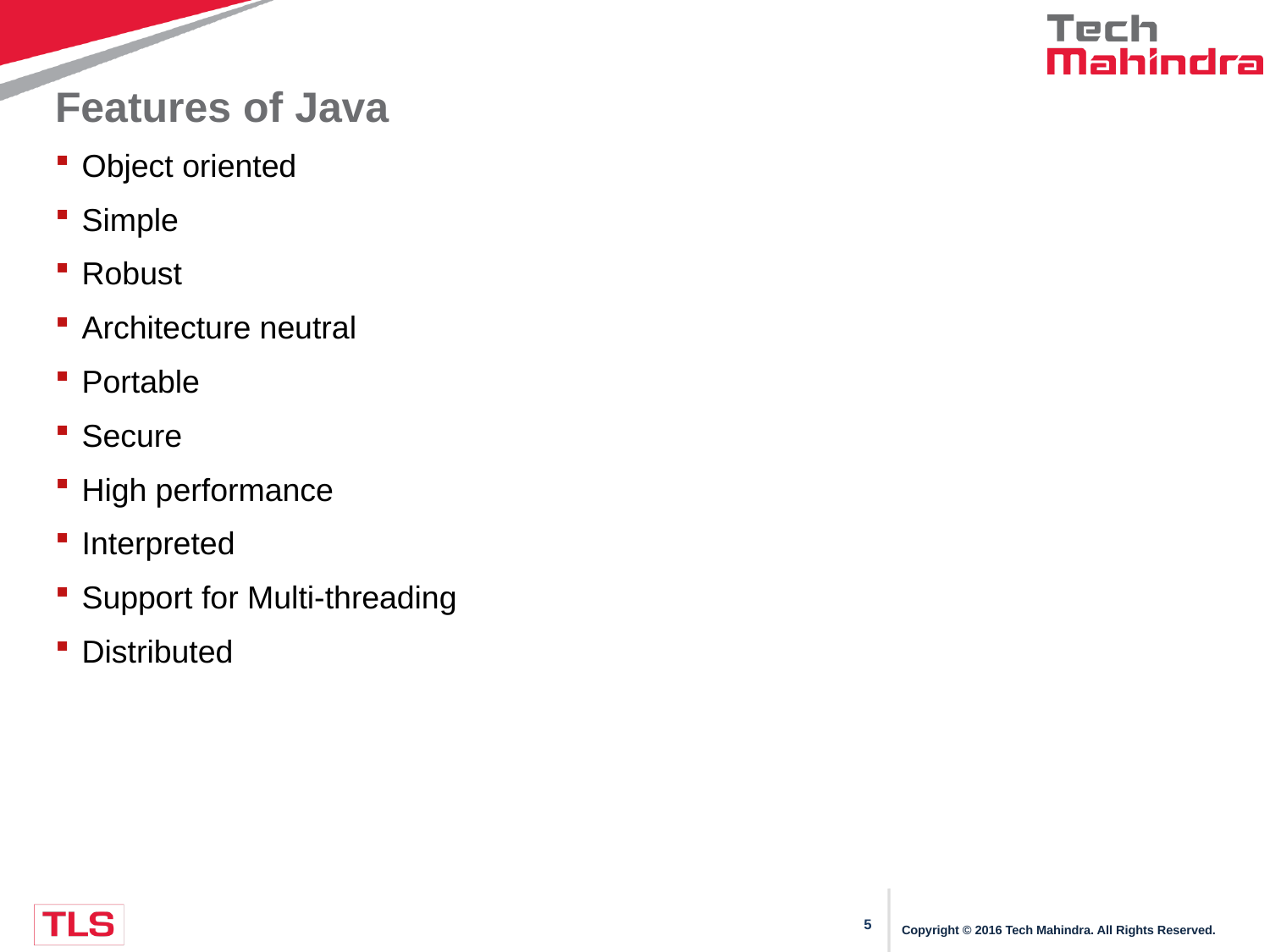

# Features of Java
Object oriented
Simple
Robust
Architecture neutral
Portable
Secure
High performance
Interpreted
Support for Multi-threading
Distributed

Copyright © 2016 Tech Mahindra. All Rights Reserved.